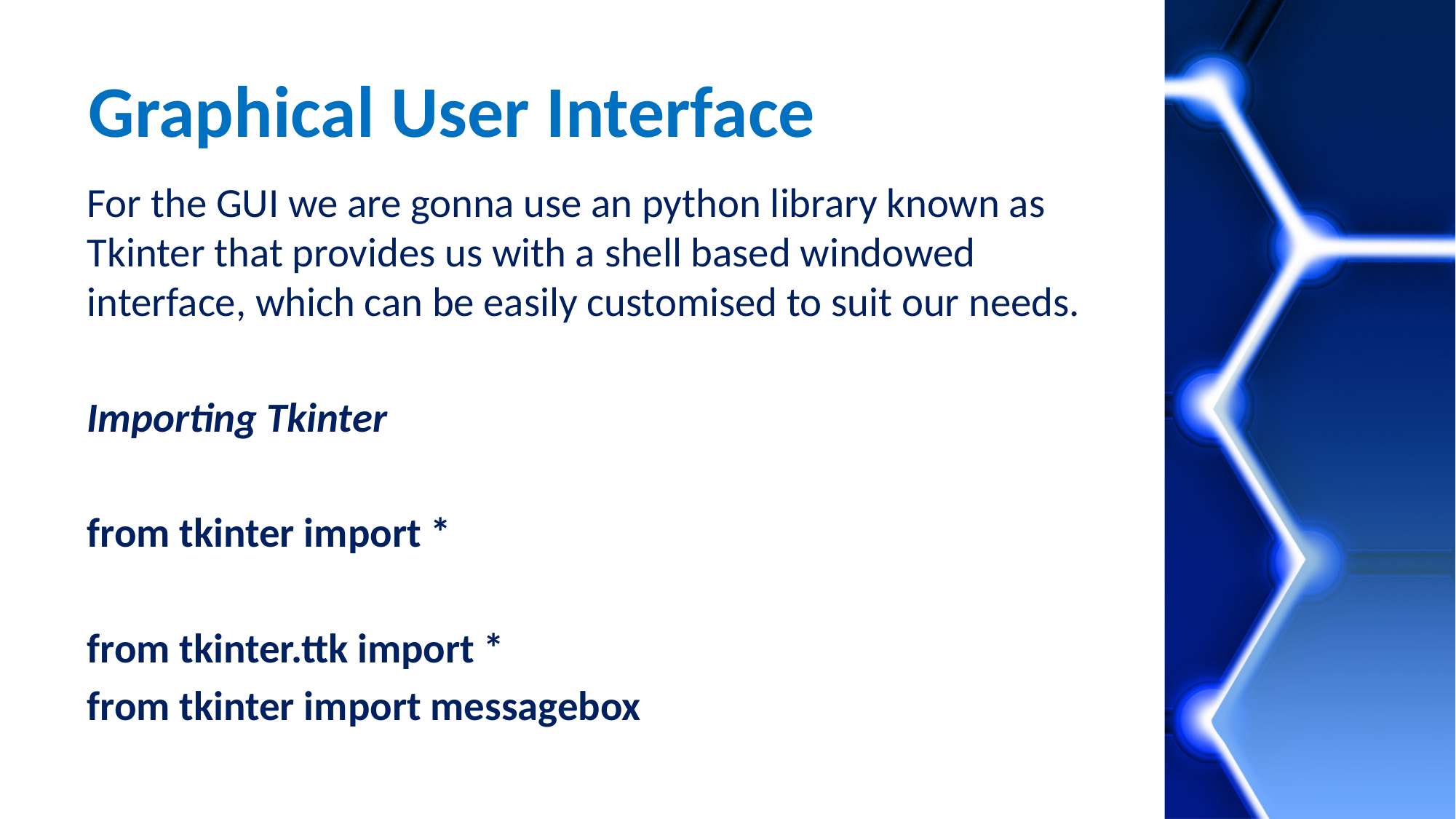

# Graphical User Interface
For the GUI we are gonna use an python library known as Tkinter that provides us with a shell based windowed interface, which can be easily customised to suit our needs.

Importing Tkinter

from tkinter import *

from tkinter.ttk import *
from tkinter import messagebox